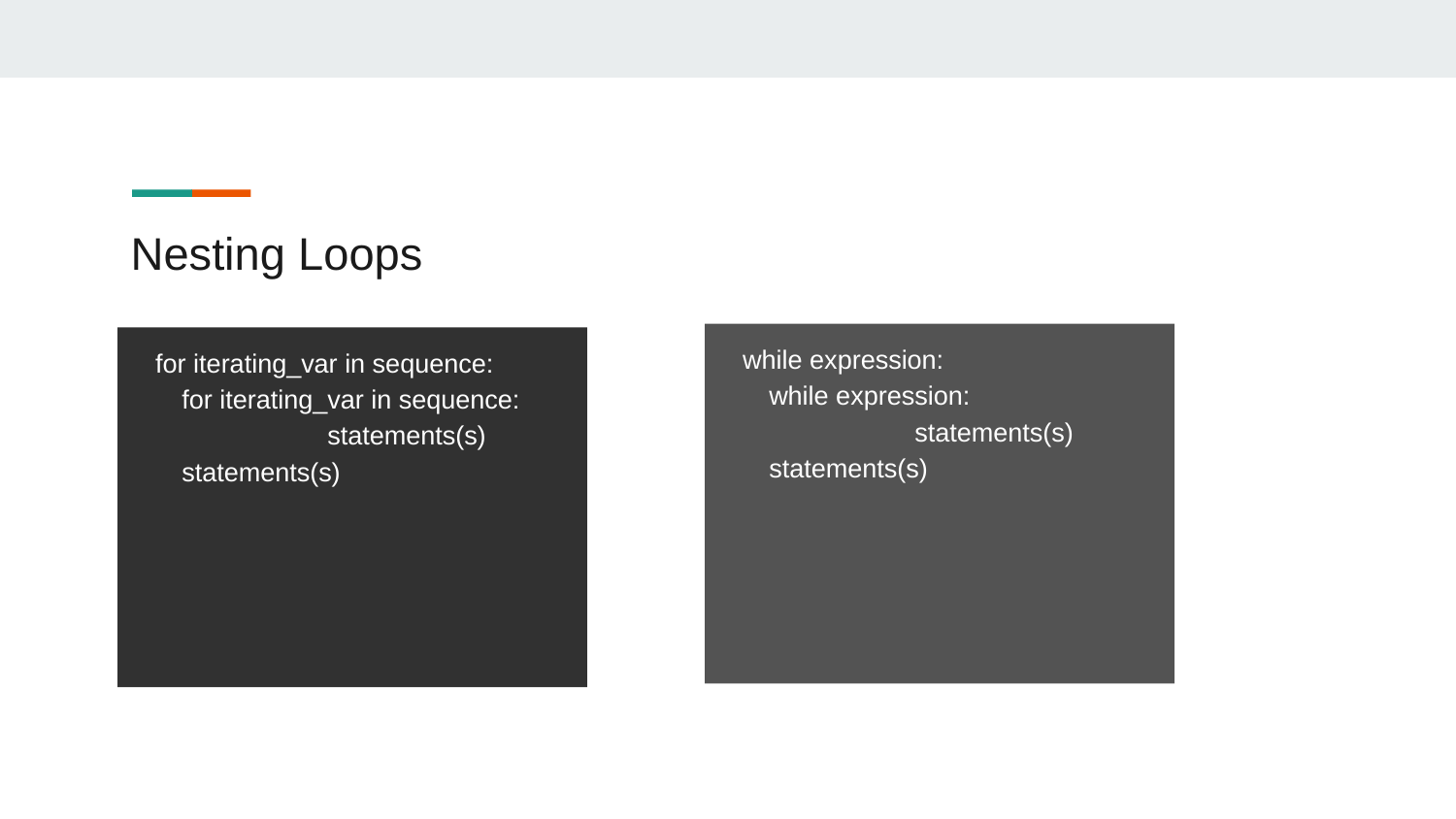

# Nesting Loops

while expression:
	while expression:
		statements(s)
	statements(s)
for iterating_var in sequence:
	for iterating_var in sequence:
		statements(s)
	statements(s)